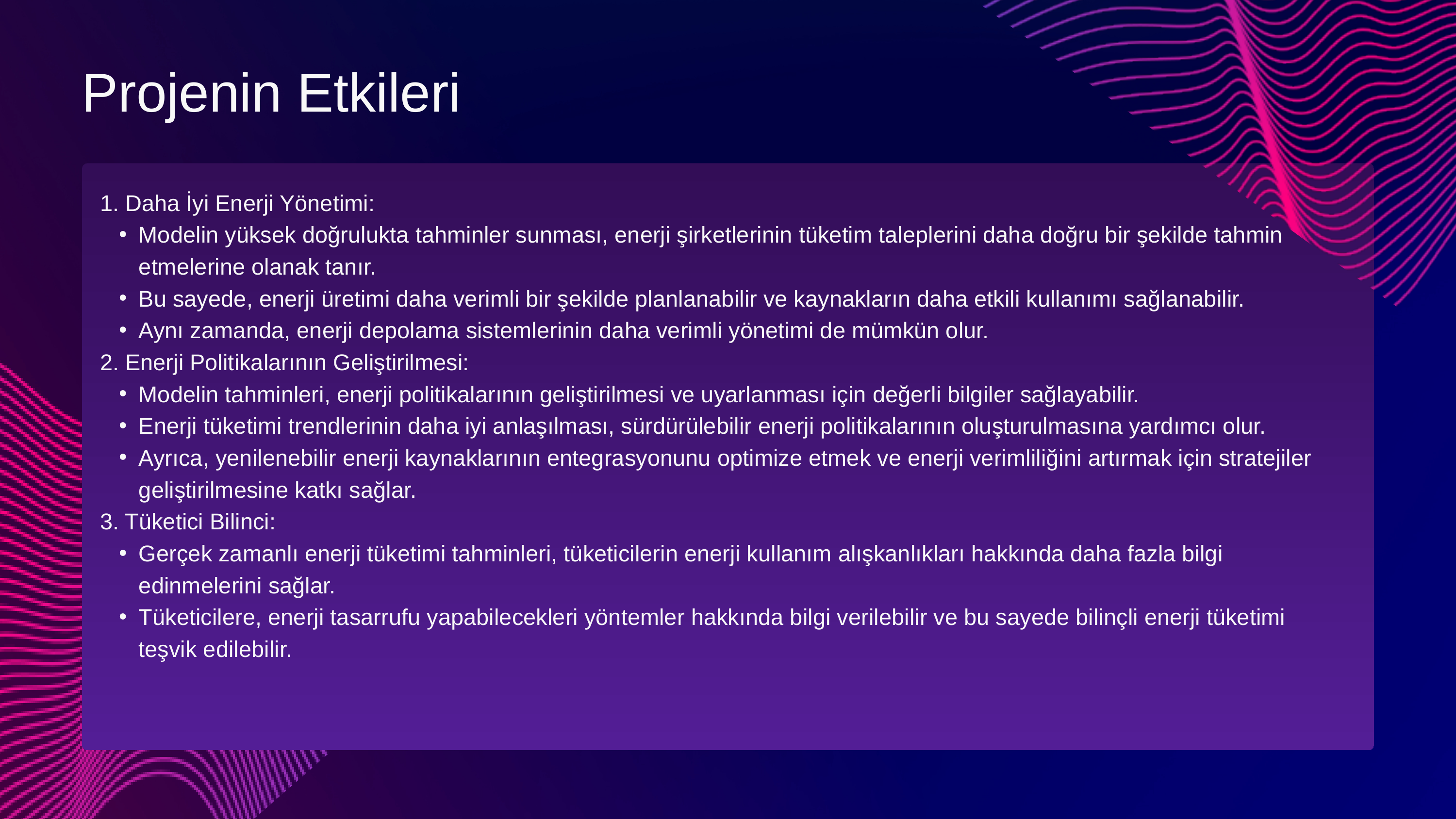

Projenin Etkileri

1. Daha İyi Enerji Yönetimi:
Modelin yüksek doğrulukta tahminler sunması, enerji şirketlerinin tüketim taleplerini daha doğru bir şekilde tahmin etmelerine olanak tanır.
Bu sayede, enerji üretimi daha verimli bir şekilde planlanabilir ve kaynakların daha etkili kullanımı sağlanabilir.
Aynı zamanda, enerji depolama sistemlerinin daha verimli yönetimi de mümkün olur.
2. Enerji Politikalarının Geliştirilmesi:
Modelin tahminleri, enerji politikalarının geliştirilmesi ve uyarlanması için değerli bilgiler sağlayabilir.
Enerji tüketimi trendlerinin daha iyi anlaşılması, sürdürülebilir enerji politikalarının oluşturulmasına yardımcı olur.
Ayrıca, yenilenebilir enerji kaynaklarının entegrasyonunu optimize etmek ve enerji verimliliğini artırmak için stratejiler geliştirilmesine katkı sağlar.
3. Tüketici Bilinci:
Gerçek zamanlı enerji tüketimi tahminleri, tüketicilerin enerji kullanım alışkanlıkları hakkında daha fazla bilgi edinmelerini sağlar.
Tüketicilere, enerji tasarrufu yapabilecekleri yöntemler hakkında bilgi verilebilir ve bu sayede bilinçli enerji tüketimi teşvik edilebilir.